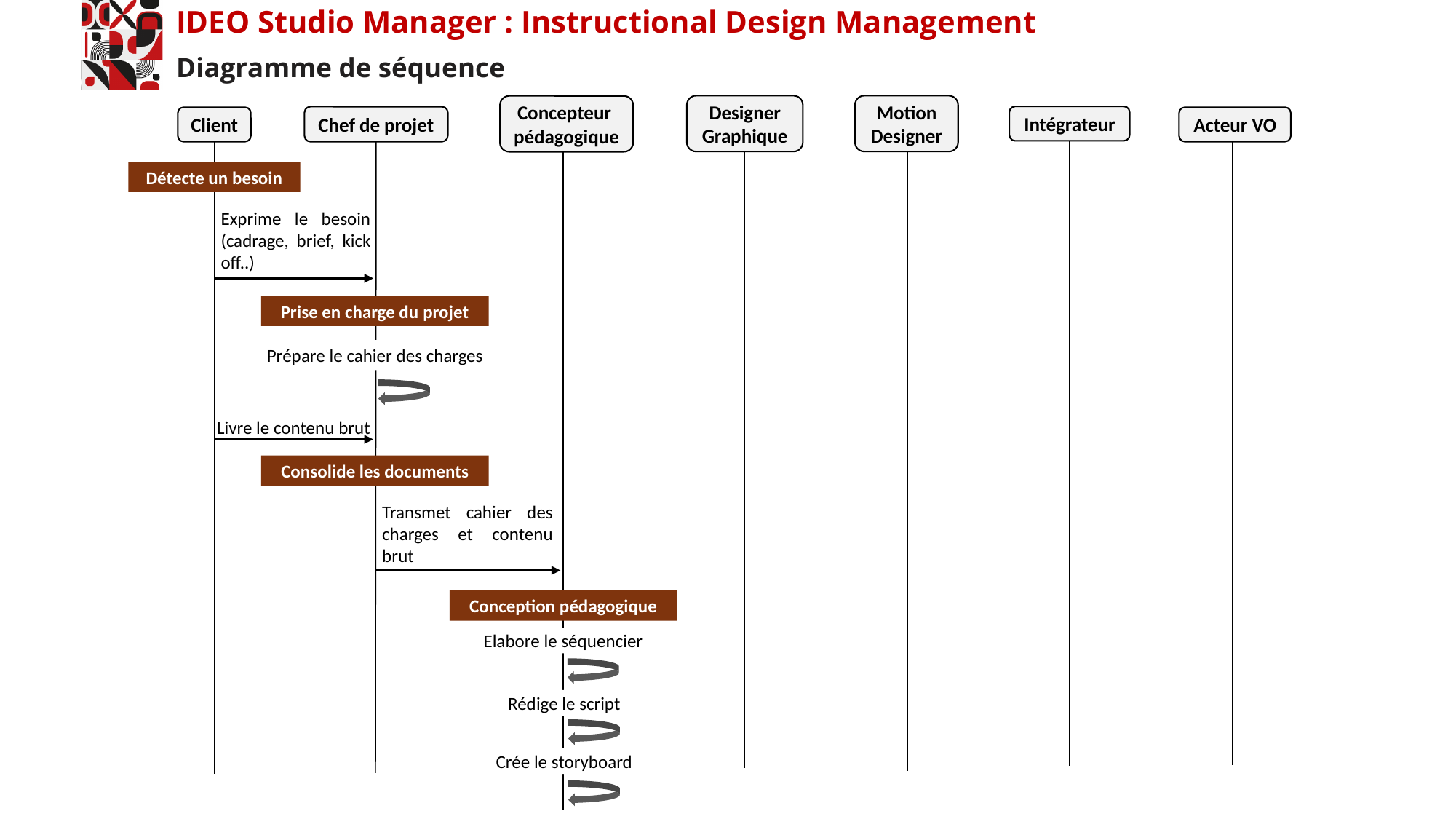

# IDEO Studio Manager : Instructional Design Management
Diagramme de séquence
Designer Graphique
Motion Designer
Concepteur
pédagogique
Intégrateur
Chef de projet
Client
Acteur VO
Détecte un besoin
Exprime le besoin (cadrage, brief, kick off..)
Prise en charge du projet
Prépare le cahier des charges

Livre le contenu brut
Consolide les documents
Transmet cahier des charges et contenu brut
Conception pédagogique
Elabore le séquencier

Rédige le script

Crée le storyboard